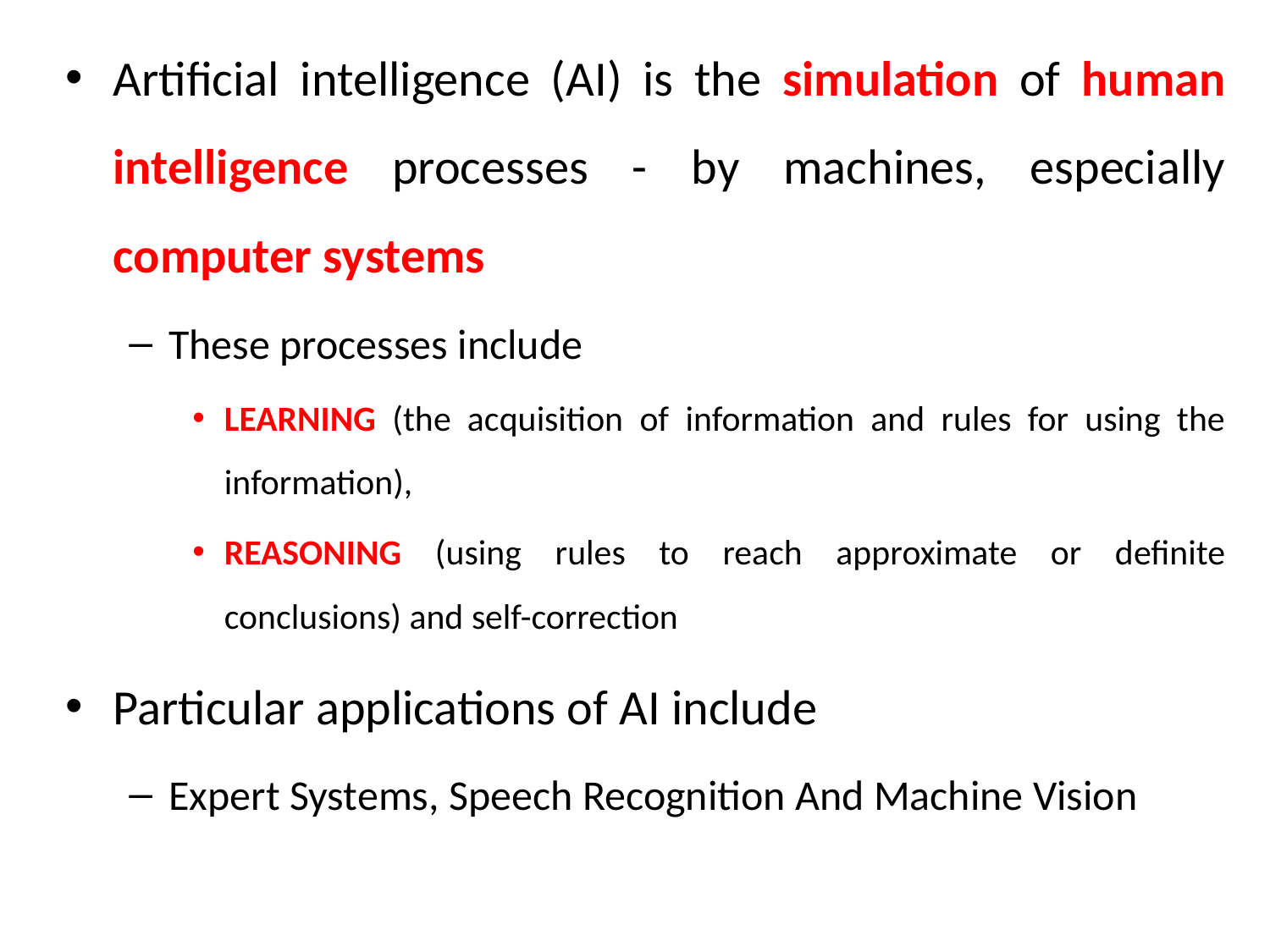

Artificial intelligence (AI) is the simulation of human intelligence processes - by machines, especially computer systems
These processes include
LEARNING (the acquisition of information and rules for using the information),
REASONING (using rules to reach approximate or definite conclusions) and self-correction
Particular applications of AI include
Expert Systems, Speech Recognition And Machine Vision